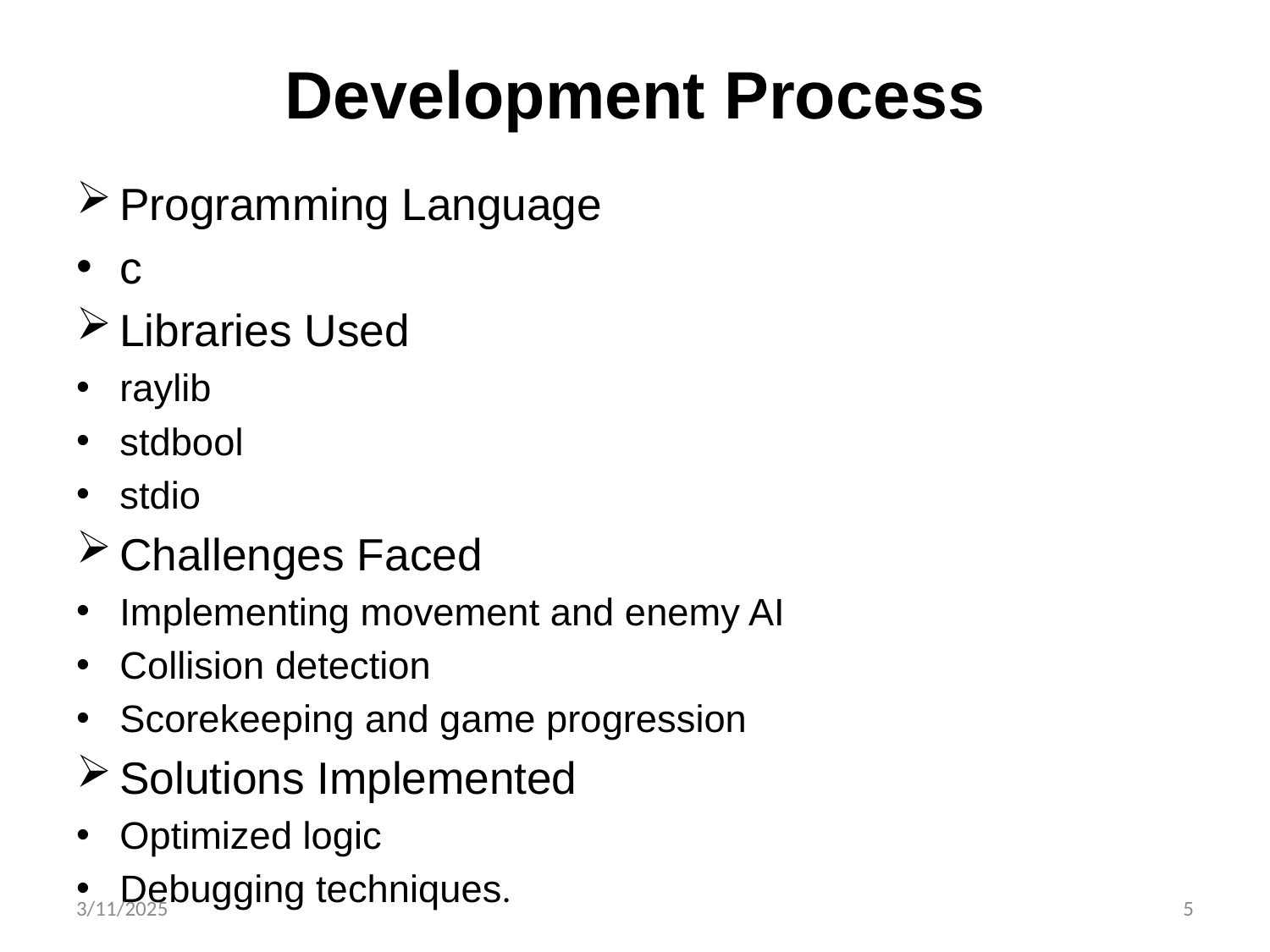

# Development Process
Programming Language
c
Libraries Used
raylib
stdbool
stdio
Challenges Faced
Implementing movement and enemy AI
Collision detection
Scorekeeping and game progression
Solutions Implemented
Optimized logic
Debugging techniques.

3/11/2025
5